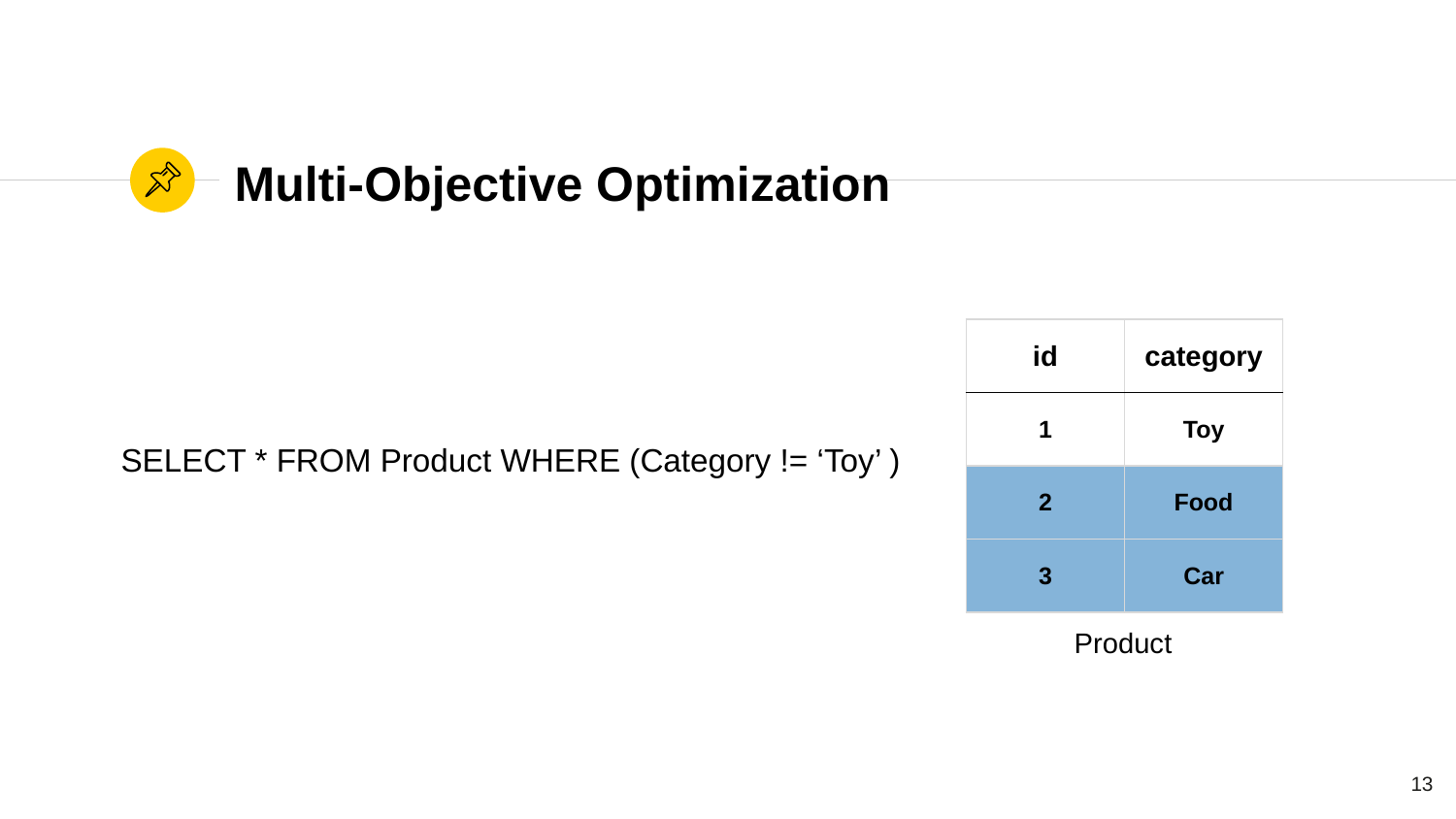

# Multi-Objective Optimization

| id | category |
| --- | --- |
| 1 | Toy |
| 2 | Food |
| 3 | Car |
Product
SELECT * FROM Product WHERE (Category != ‘Toy’ )
13